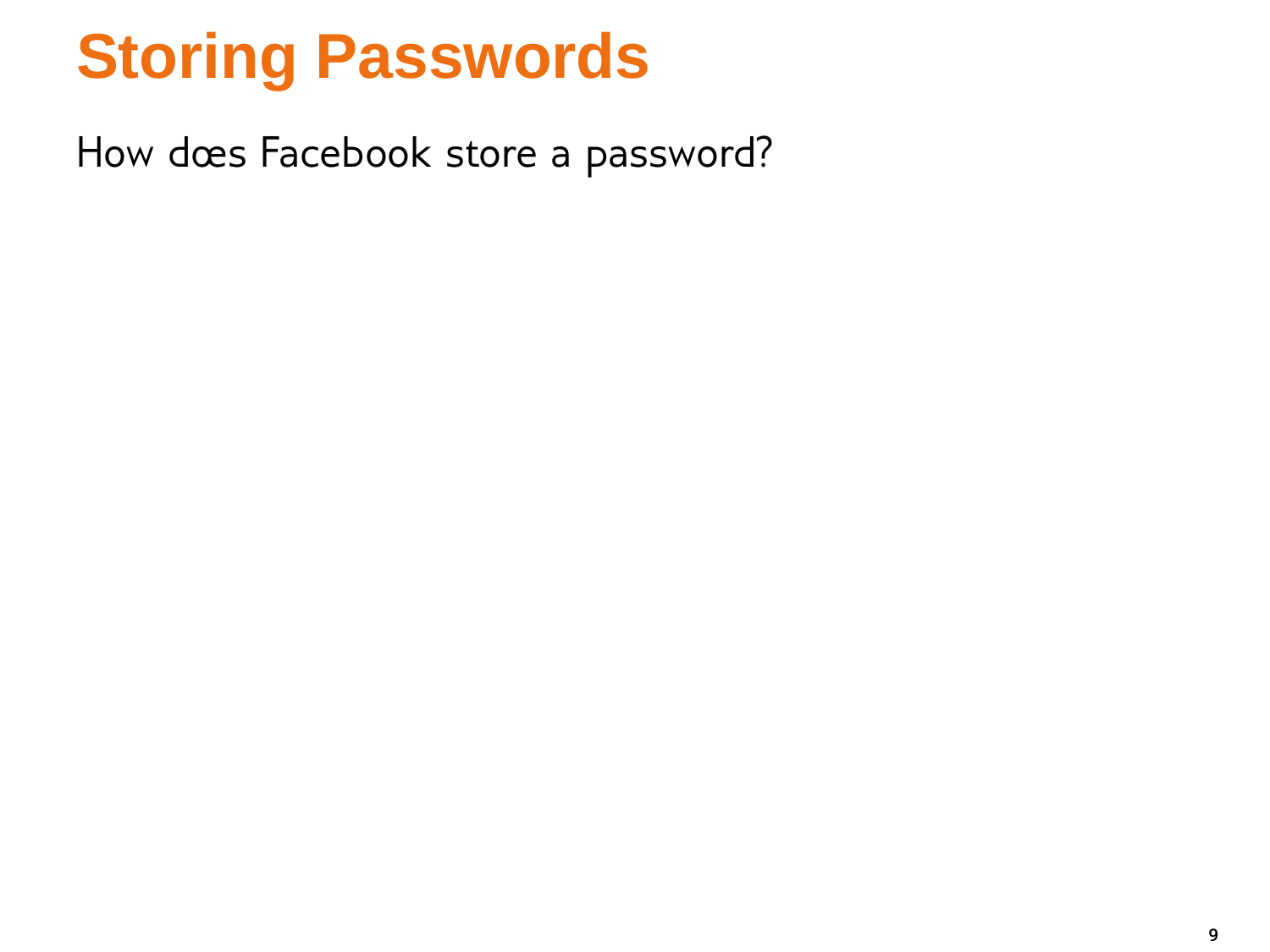

# Storing Passwords
How does Facebook store a password?